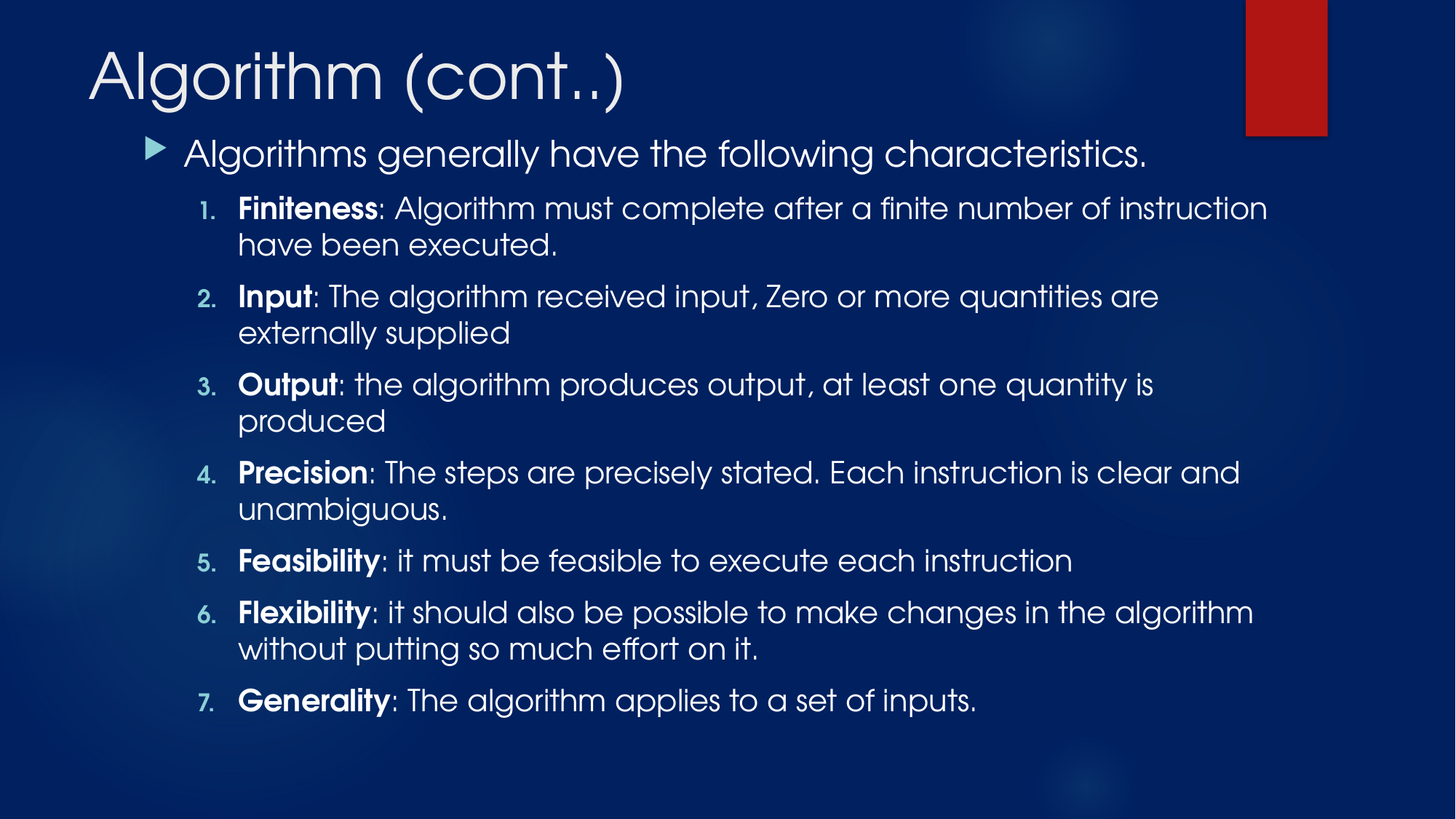

# Algorithm (cont..)
Algorithms generally have the following characteristics.
Finiteness: Algorithm must complete after a finite number of instruction have been executed.
Input: The algorithm received input, Zero or more quantities are externally supplied
Output: the algorithm produces output, at least one quantity is produced
Precision: The steps are precisely stated. Each instruction is clear and unambiguous.
Feasibility: it must be feasible to execute each instruction
Flexibility: it should also be possible to make changes in the algorithm without putting so much effort on it.
Generality: The algorithm applies to a set of inputs.